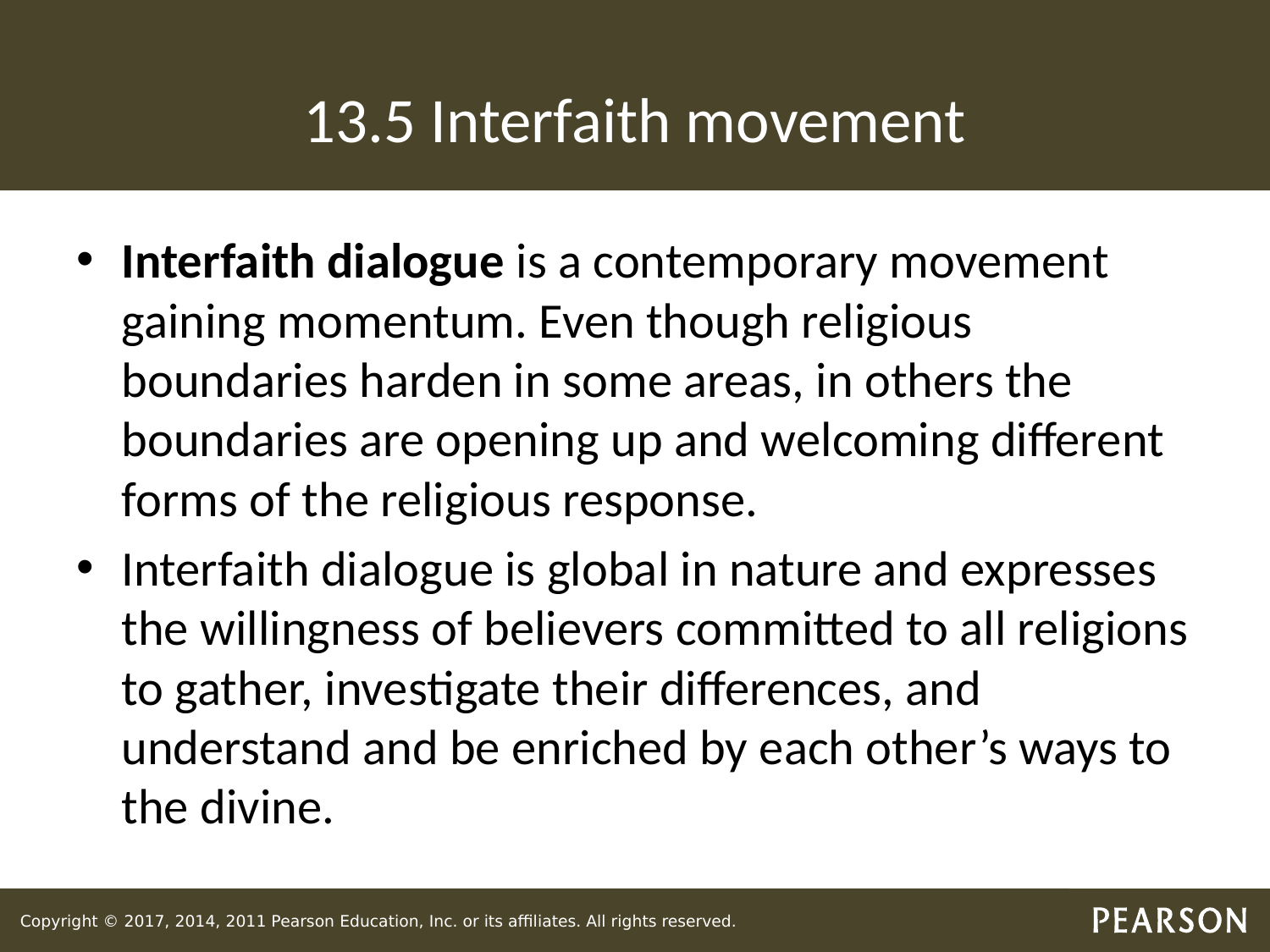

# 13.5 Interfaith movement
Interfaith dialogue is a contemporary movement gaining momentum. Even though religious boundaries harden in some areas, in others the boundaries are opening up and welcoming different forms of the religious response.
Interfaith dialogue is global in nature and expresses the willingness of believers committed to all religions to gather, investigate their differences, and understand and be enriched by each other’s ways to the divine.